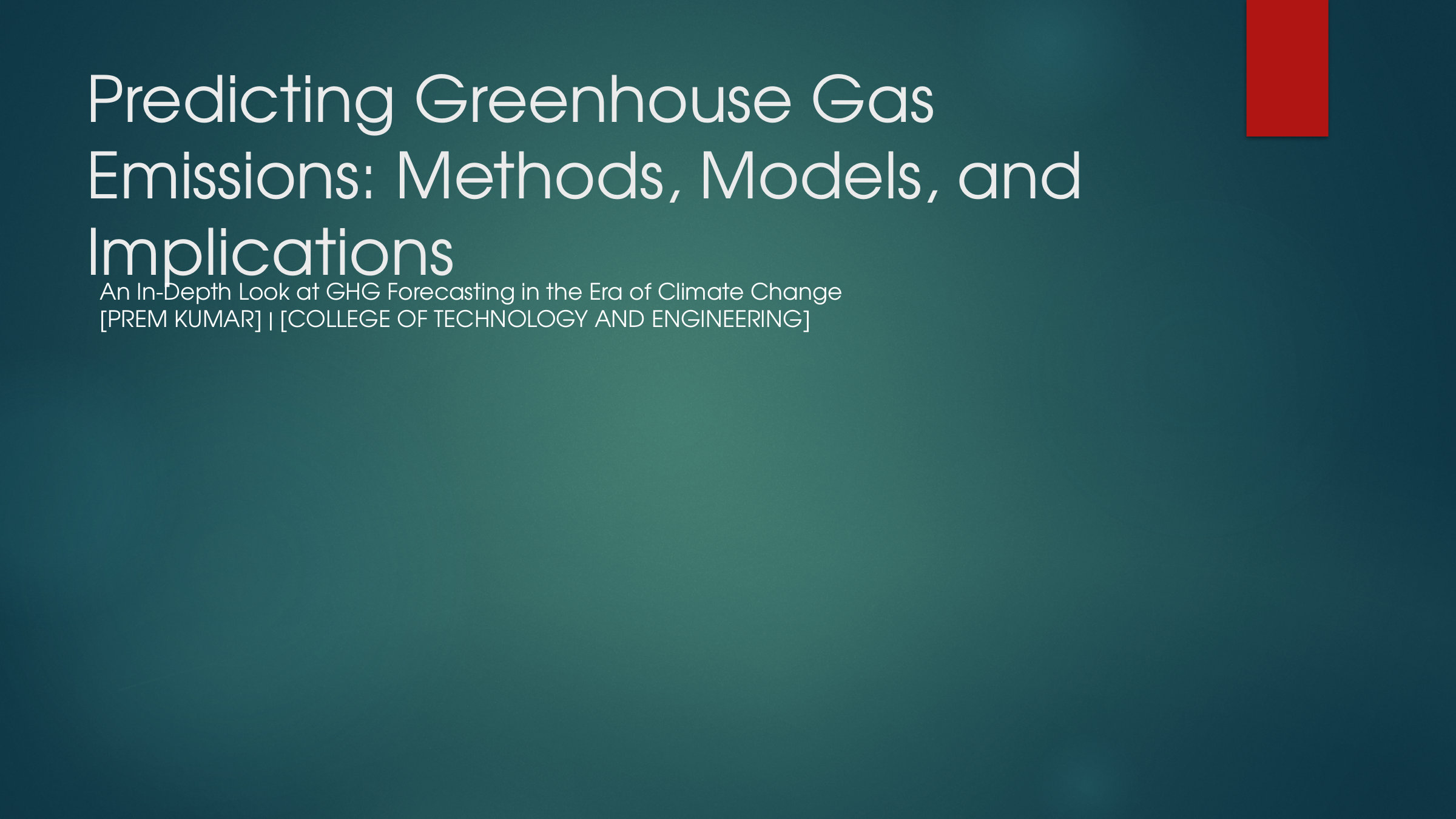

# Predicting Greenhouse Gas Emissions: Methods, Models, and Implications
An In-Depth Look at GHG Forecasting in the Era of Climate Change
[PREM KUMAR] | [COLLEGE OF TECHNOLOGY AND ENGINEERING]